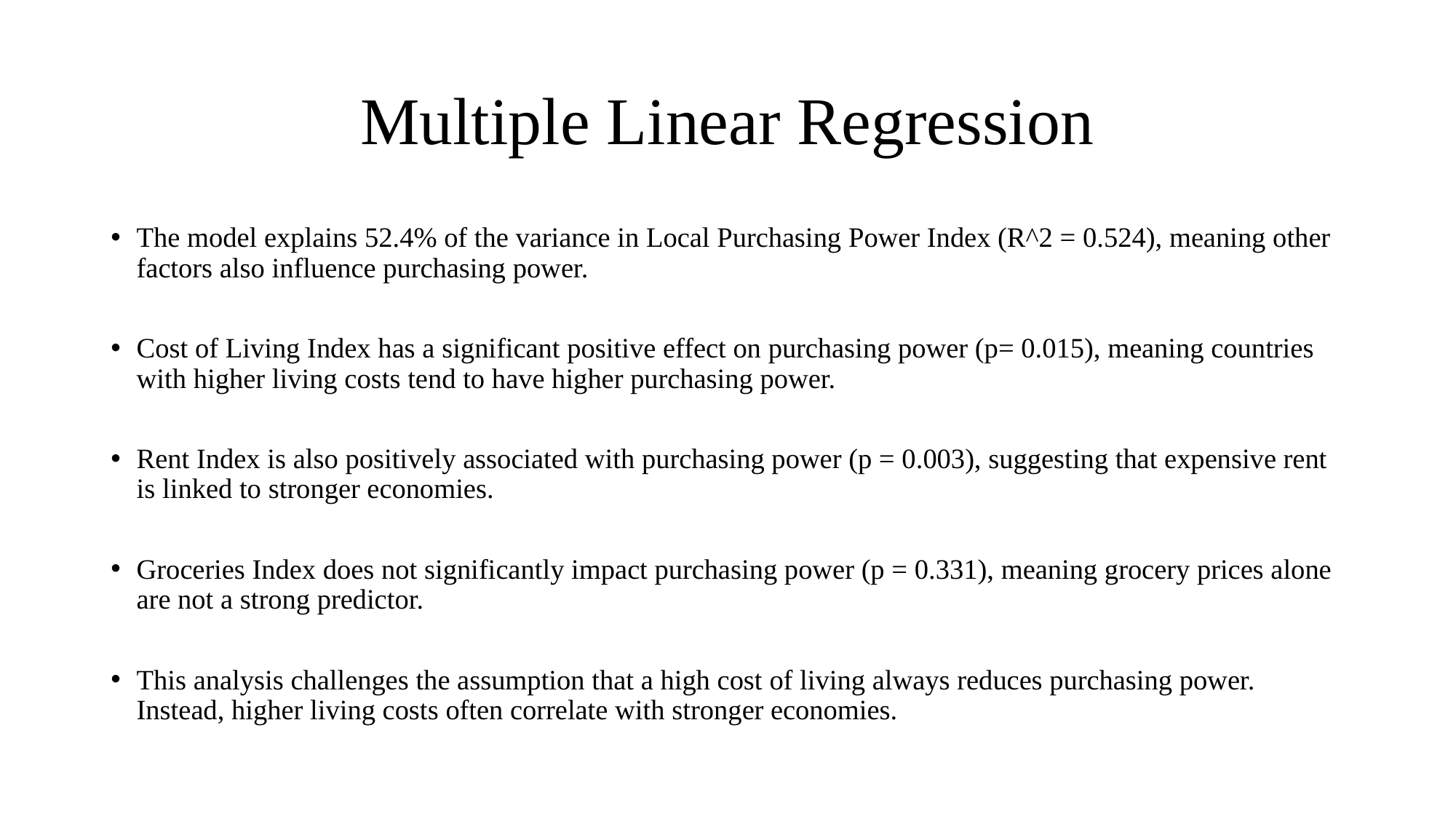

# Multiple Linear Regression
The model explains 52.4% of the variance in Local Purchasing Power Index (R^2 = 0.524), meaning other factors also influence purchasing power.

Cost of Living Index has a significant positive effect on purchasing power (p= 0.015), meaning countries with higher living costs tend to have higher purchasing power.

Rent Index is also positively associated with purchasing power (p = 0.003), suggesting that expensive rent is linked to stronger economies.

Groceries Index does not significantly impact purchasing power (p = 0.331), meaning grocery prices alone are not a strong predictor.

This analysis challenges the assumption that a high cost of living always reduces purchasing power. Instead, higher living costs often correlate with stronger economies.